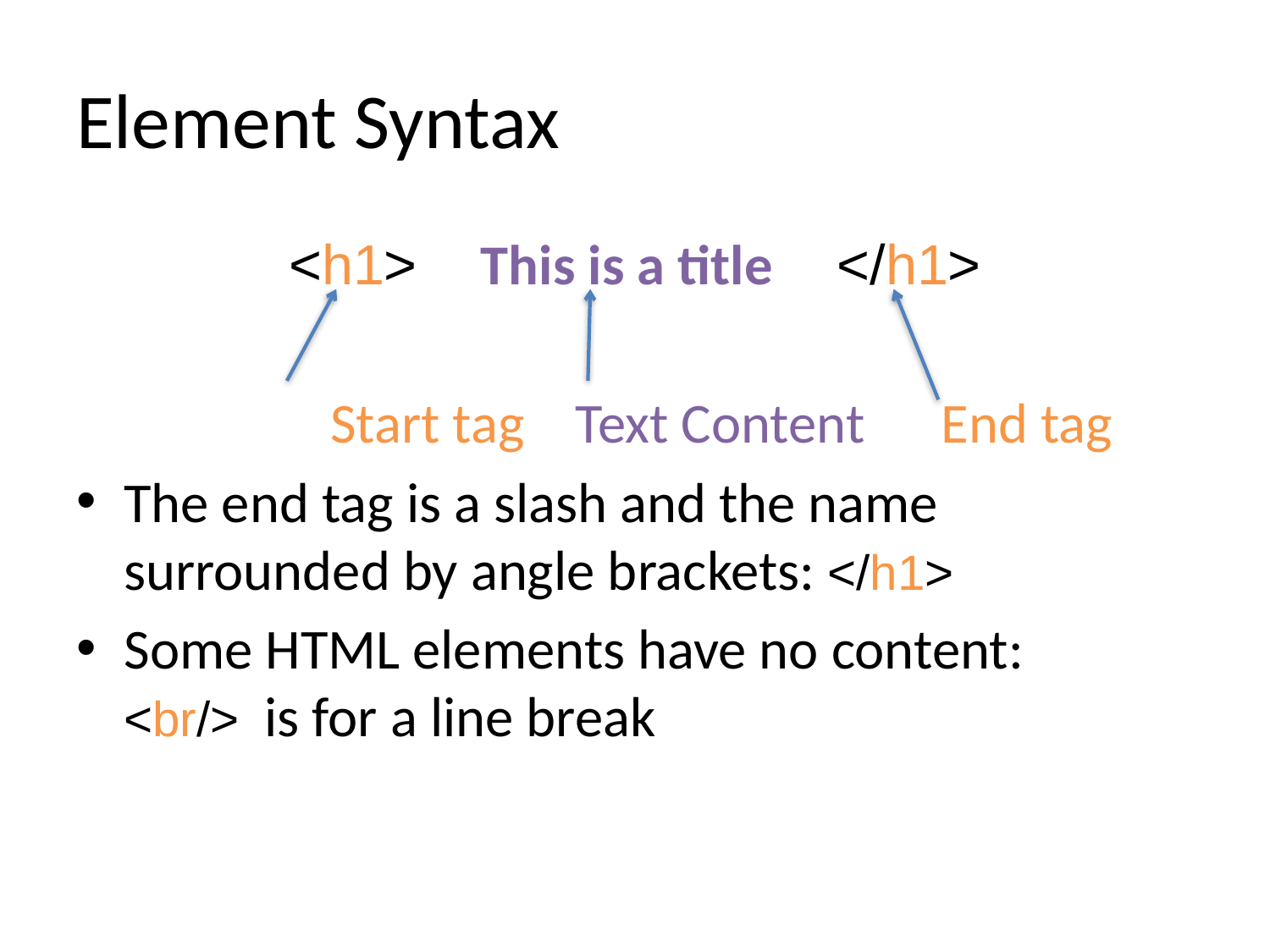

# Element Syntax
<h1>     This is a title     </h1>

		Start tag    Text Content      End tag
The end tag is a slash and the name surrounded by angle brackets: </h1>
Some HTML elements have no content:
<br/>  is for a line break